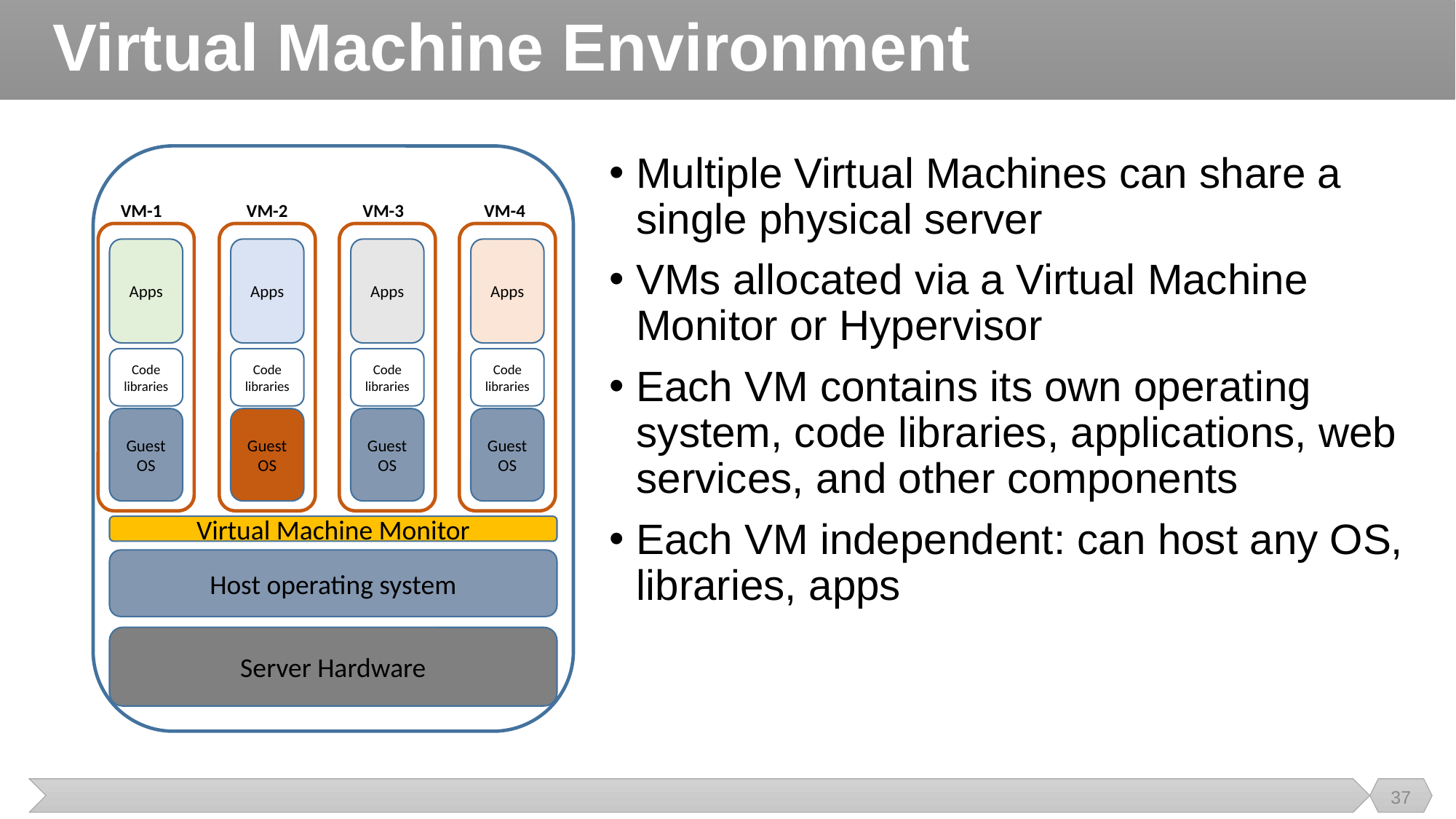

# Virtual Machine Environment

Multiple Virtual Machines can share a single physical server
VMs allocated via a Virtual Machine Monitor or Hypervisor
Each VM contains its own operating system, code libraries, applications, web services, and other components
Each VM independent: can host any OS, libraries, apps
VM-1
VM-2
VM-3
VM-4

Apps
Apps
Apps
Apps
Code libraries
Code libraries
Code libraries
Code libraries
Guest OS
Guest OS
Guest OS
Guest OS
Virtual Machine Monitor
Host operating system
Server Hardware
37